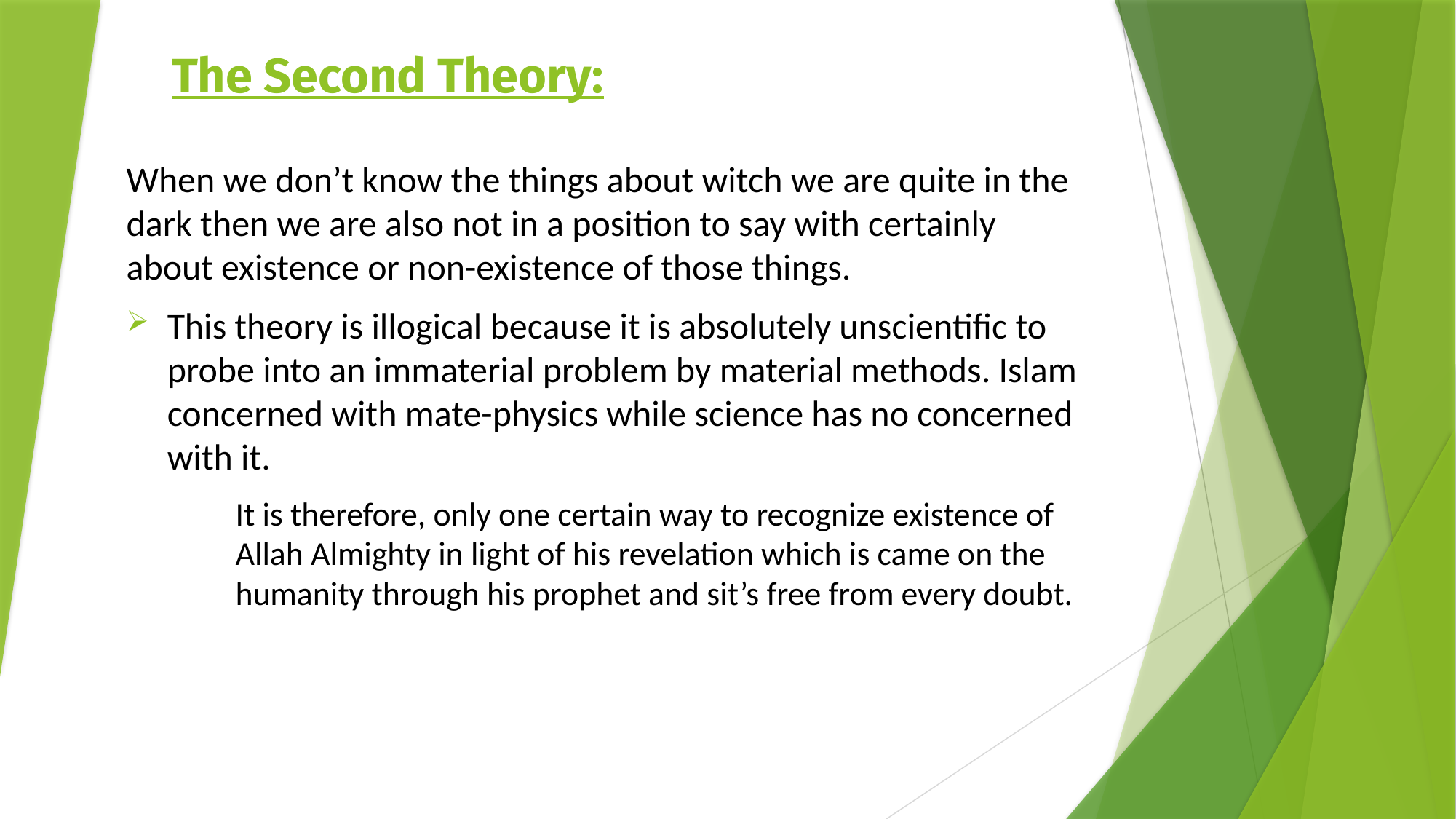

# The Second Theory:
When we don’t know the things about witch we are quite in the dark then we are also not in a position to say with certainly about existence or non-existence of those things.
This theory is illogical because it is absolutely unscientific to probe into an immaterial problem by material methods. Islam concerned with mate-physics while science has no concerned with it.
	It is therefore, only one certain way to recognize existence of 	Allah Almighty in light of his revelation which is came on the 	humanity through his prophet and sit’s free from every doubt.